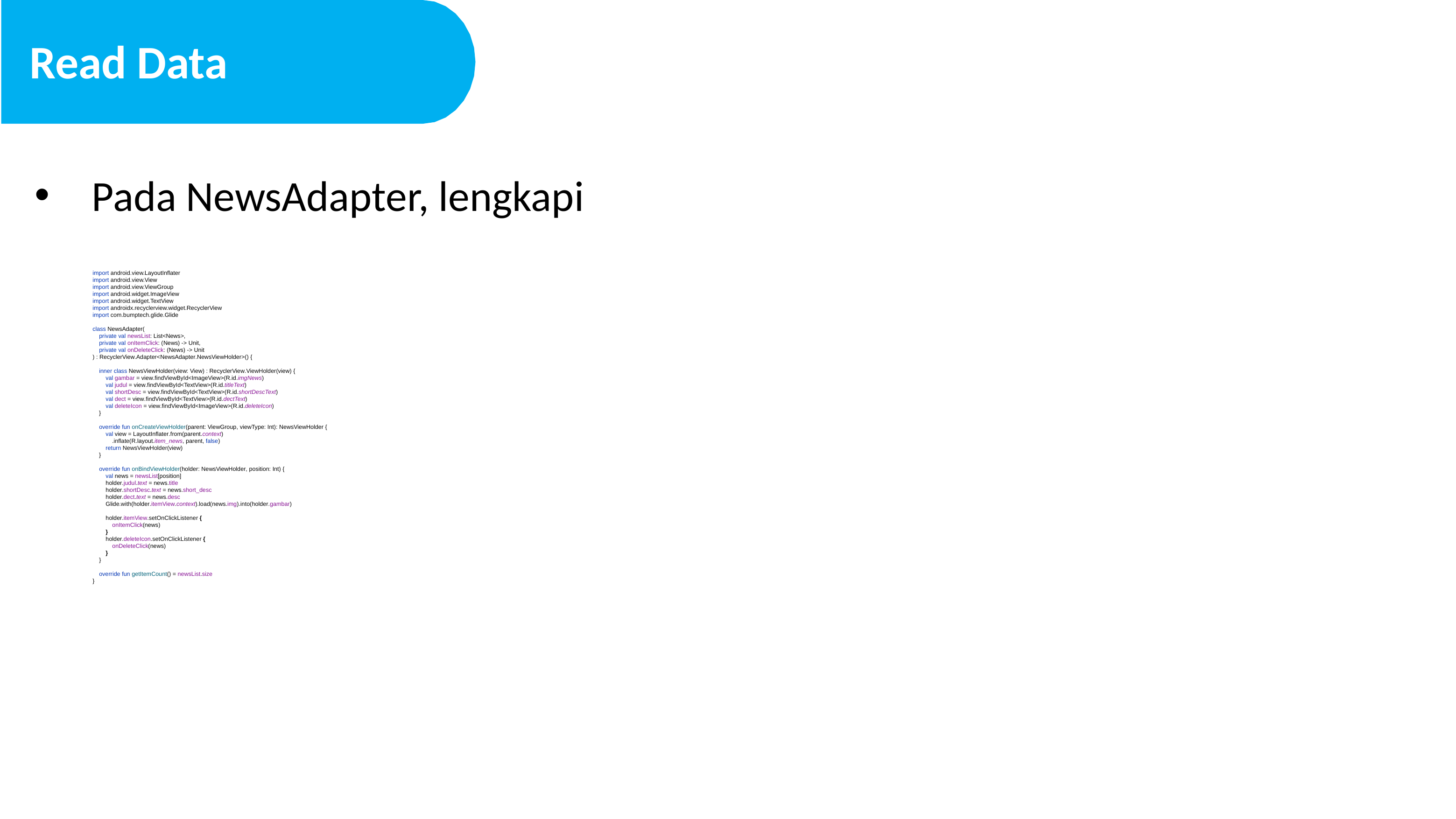

Read Data
Pada NewsAdapter, lengkapi
import android.view.LayoutInflater
import android.view.View
import android.view.ViewGroup
import android.widget.ImageView
import android.widget.TextView
import androidx.recyclerview.widget.RecyclerView
import com.bumptech.glide.Glide
class NewsAdapter(
    private val newsList: List<News>,
    private val onItemClick: (News) -> Unit,
    private val onDeleteClick: (News) -> Unit
) : RecyclerView.Adapter<NewsAdapter.NewsViewHolder>() {
    inner class NewsViewHolder(view: View) : RecyclerView.ViewHolder(view) {
        val gambar = view.findViewById<ImageView>(R.id.imgNews)
        val judul = view.findViewById<TextView>(R.id.titleText)
        val shortDesc = view.findViewById<TextView>(R.id.shortDescText)
        val dect = view.findViewById<TextView>(R.id.dectText)
        val deleteIcon = view.findViewById<ImageView>(R.id.deleteIcon)
    }
    override fun onCreateViewHolder(parent: ViewGroup, viewType: Int): NewsViewHolder {
        val view = LayoutInflater.from(parent.context)
            .inflate(R.layout.item_news, parent, false)
        return NewsViewHolder(view)
    }
    override fun onBindViewHolder(holder: NewsViewHolder, position: Int) {
        val news = newsList[position]
        holder.judul.text = news.title
        holder.shortDesc.text = news.short_desc
        holder.dect.text = news.desc
        Glide.with(holder.itemView.context).load(news.img).into(holder.gambar)
        holder.itemView.setOnClickListener {
            onItemClick(news)
        }
        holder.deleteIcon.setOnClickListener {
            onDeleteClick(news)
        }
    }
    override fun getItemCount() = newsList.size
}